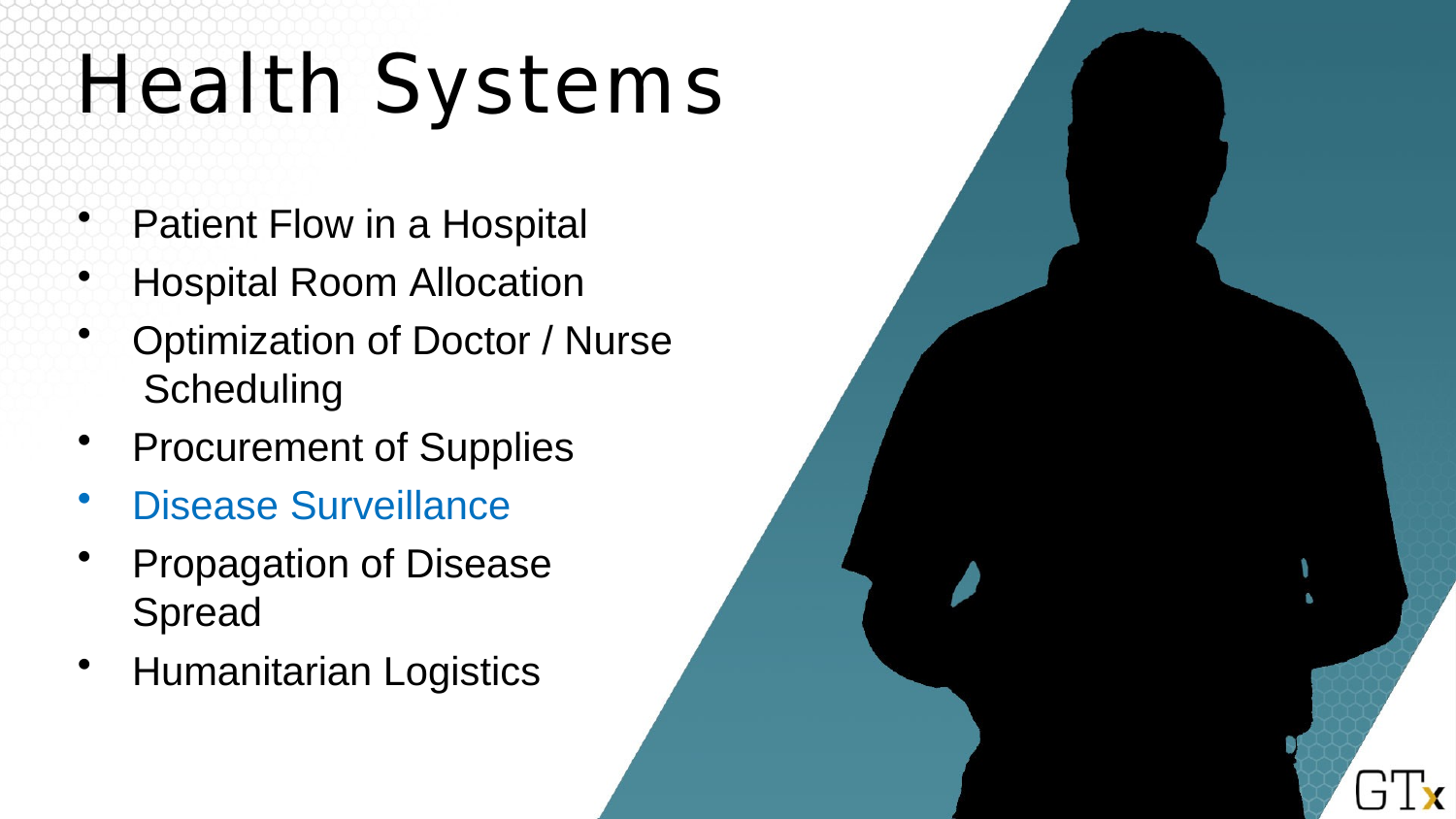

# Health Systems
Patient Flow in a Hospital
Hospital Room Allocation
Optimization of Doctor / Nurse  Scheduling
Procurement of Supplies
Disease Surveillance
Propagation of Disease Spread
Humanitarian Logistics